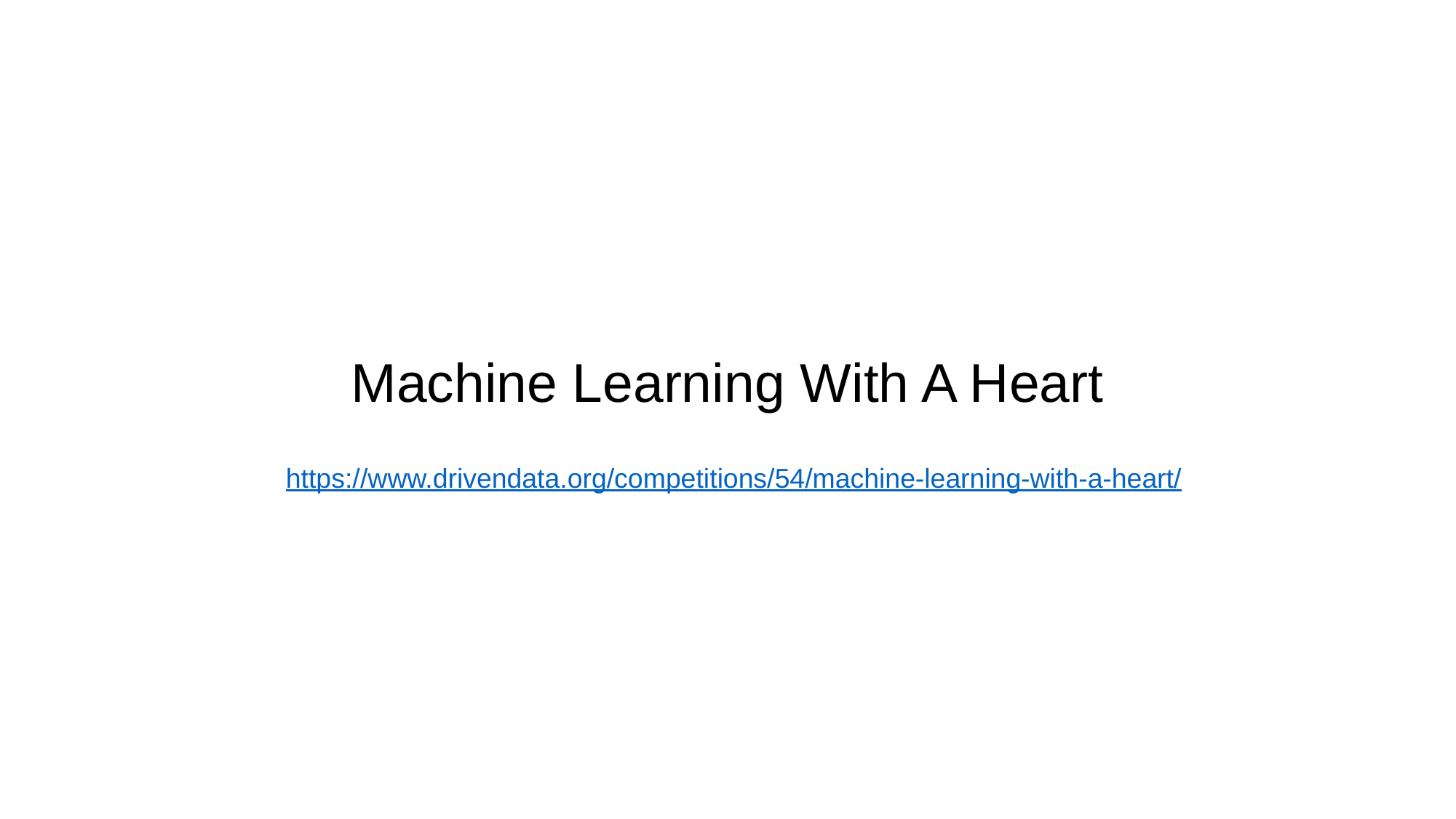

# Machine Learning With A Heart
https://www.drivendata.org/competitions/54/machine-learning-with-a-heart/